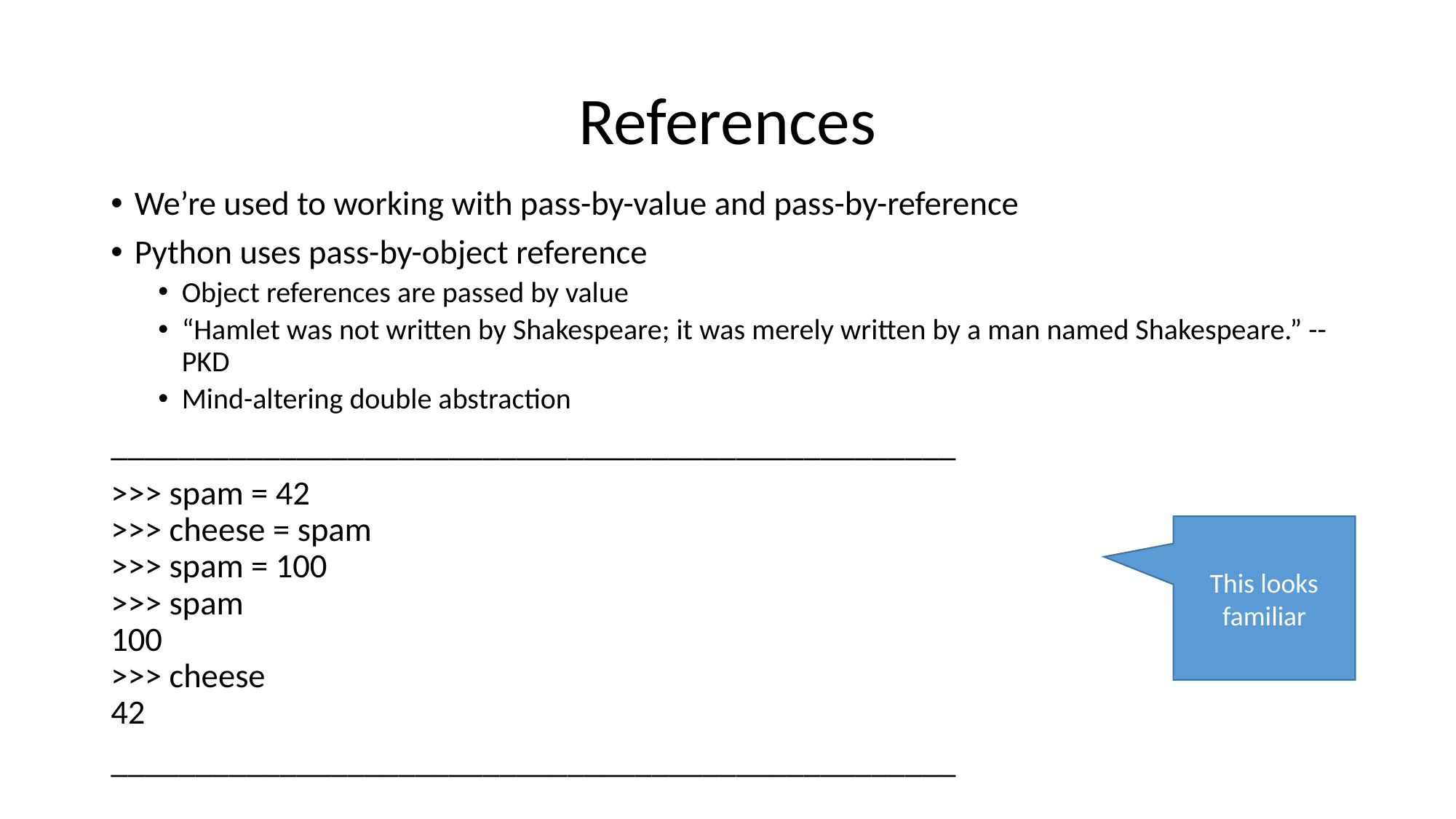

# References
We’re used to working with pass-by-value and pass-by-reference
Python uses pass-by-object reference
Object references are passed by value
“Hamlet was not written by Shakespeare; it was merely written by a man named Shakespeare.” -- PKD
Mind-altering double abstraction
__________________________________________________
>>> spam = 42
>>> cheese = spam
>>> spam = 100
>>> spam
100
>>> cheese
42
__________________________________________________
This looks familiar